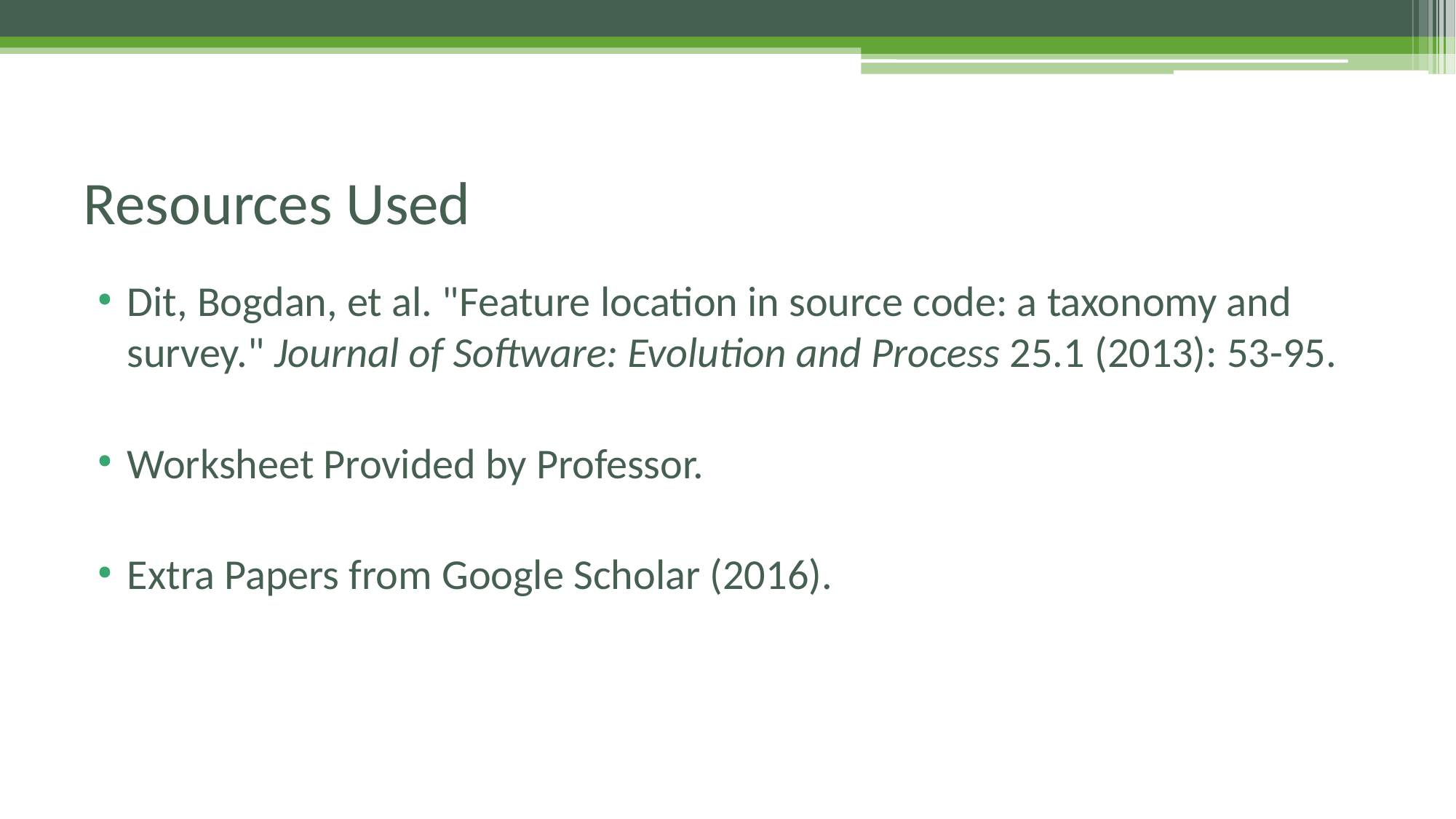

# Resources Used
Dit, Bogdan, et al. "Feature location in source code: a taxonomy and survey." Journal of Software: Evolution and Process 25.1 (2013): 53-95.

Worksheet Provided by Professor.

Extra Papers from Google Scholar (2016).